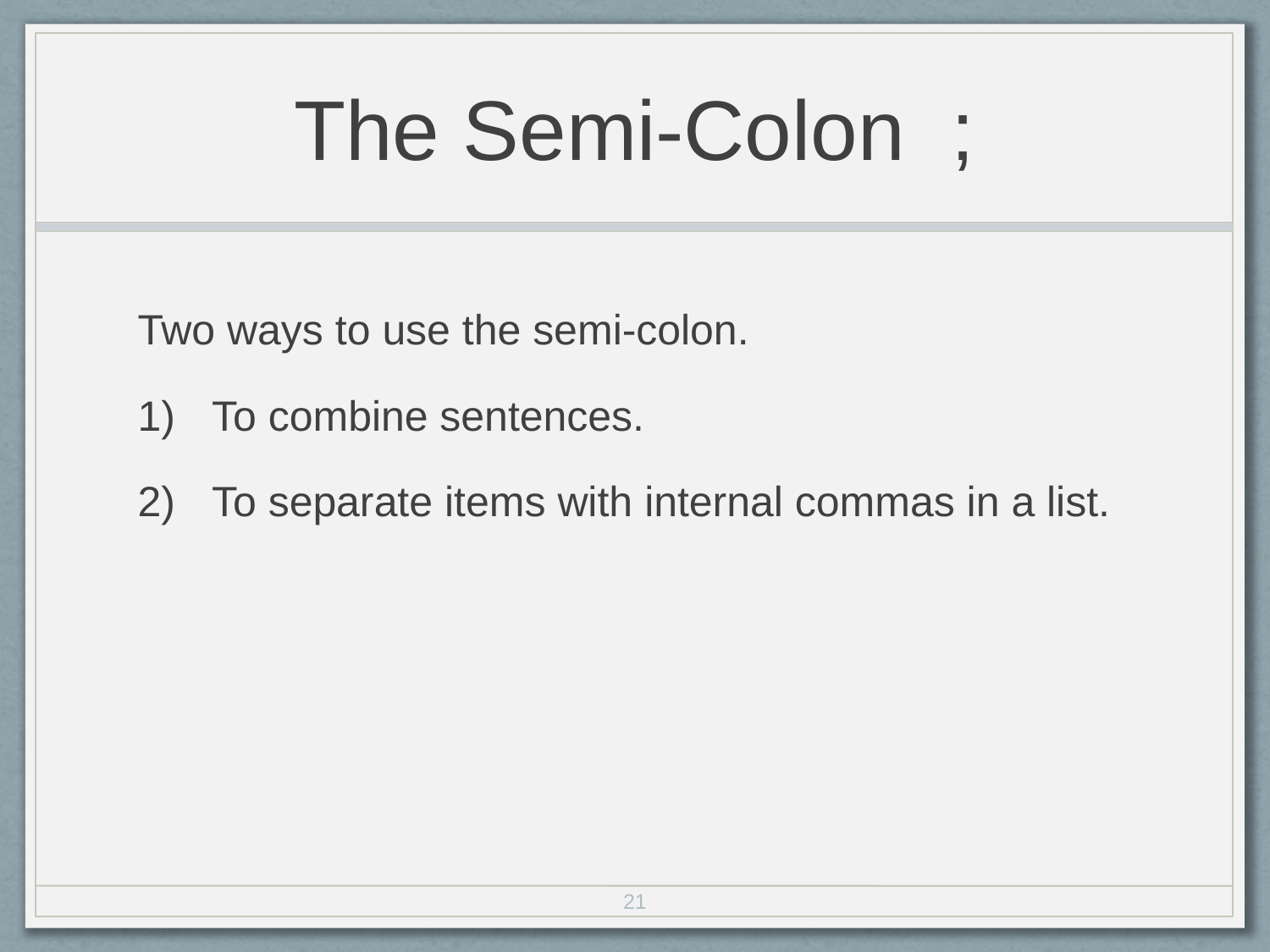

# The Semi-Colon  ;
Two ways to use the semi-colon.
To combine sentences.
To separate items with internal commas in a list.
21